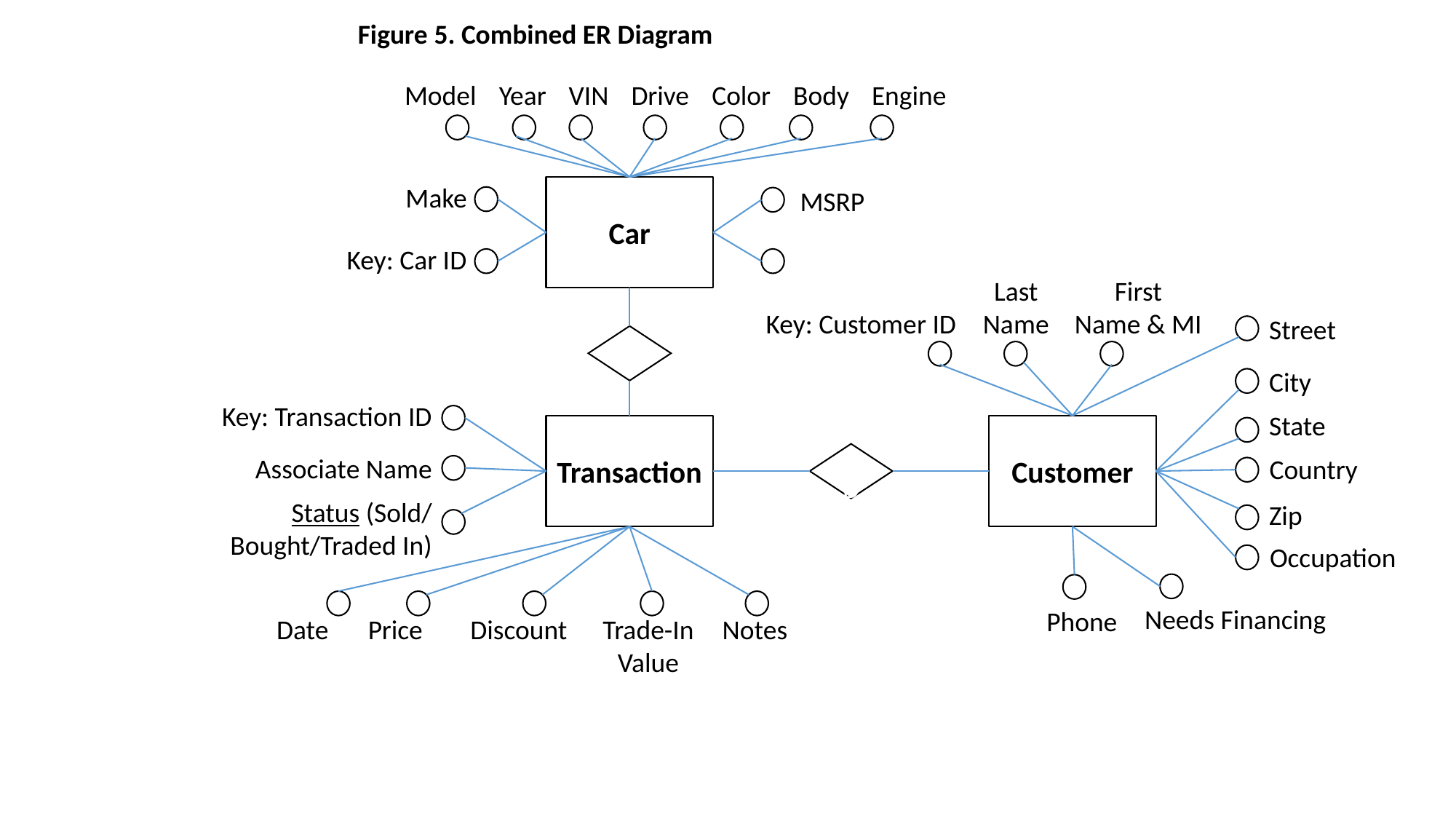

Figure 5. Combined ER Diagram
Model
Year
VIN
Drive
Color
Body
Engine

Make
Car
MSRP

Key: Car ID

Last
Name
First
Name & MI
Key: Customer ID
Street

City

Key: Transaction ID
State

Transaction
Customer

e D
Associate Name
Country

Status (Sold/
Bought/Traded In)
Zip

Occupation

Needs Financing
Phone
Date
Price
Discount
Trade-In
Value
Notes